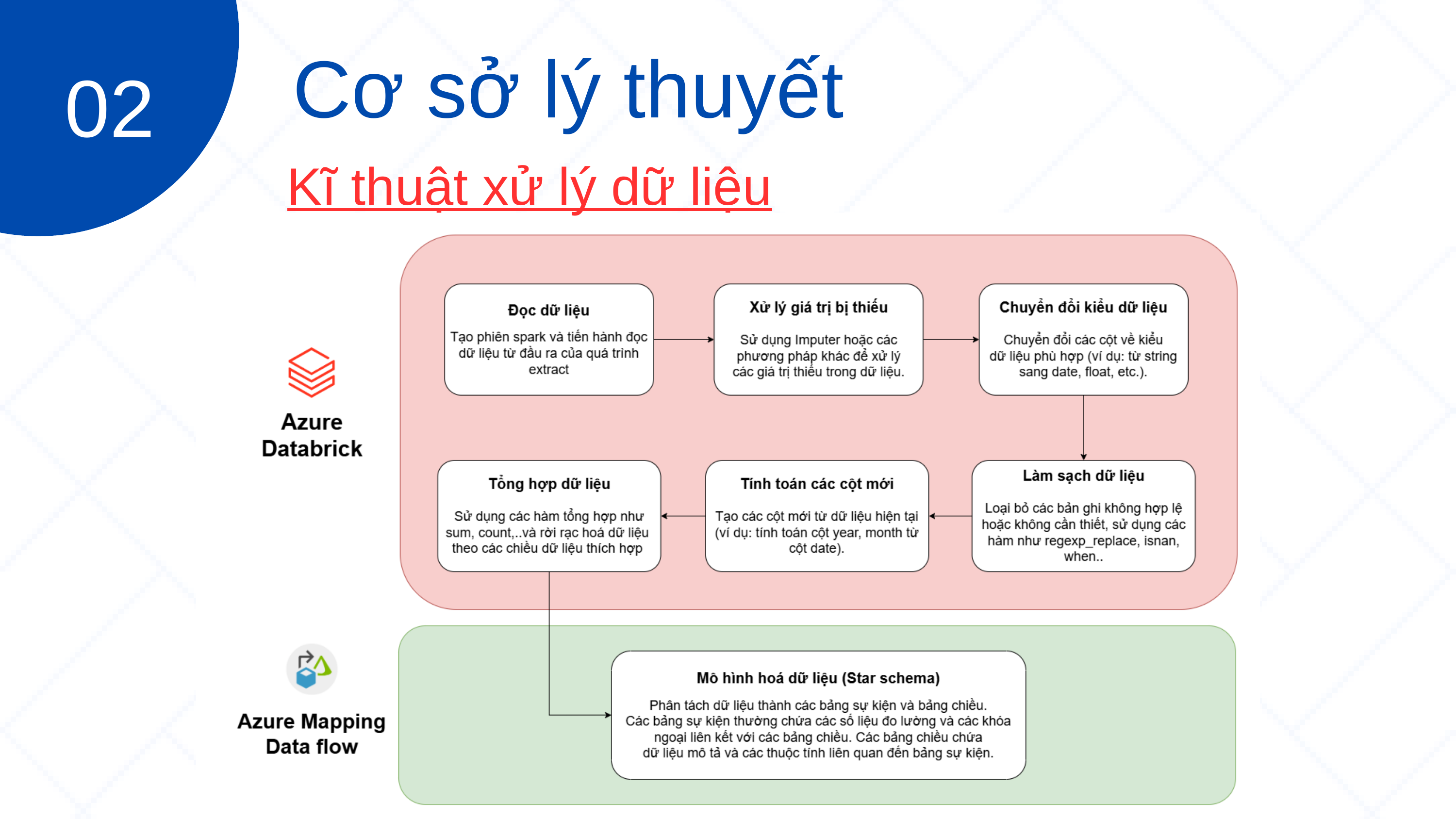

Cơ sở lý thuyết
02
Kĩ thuật xử lý dữ liệu